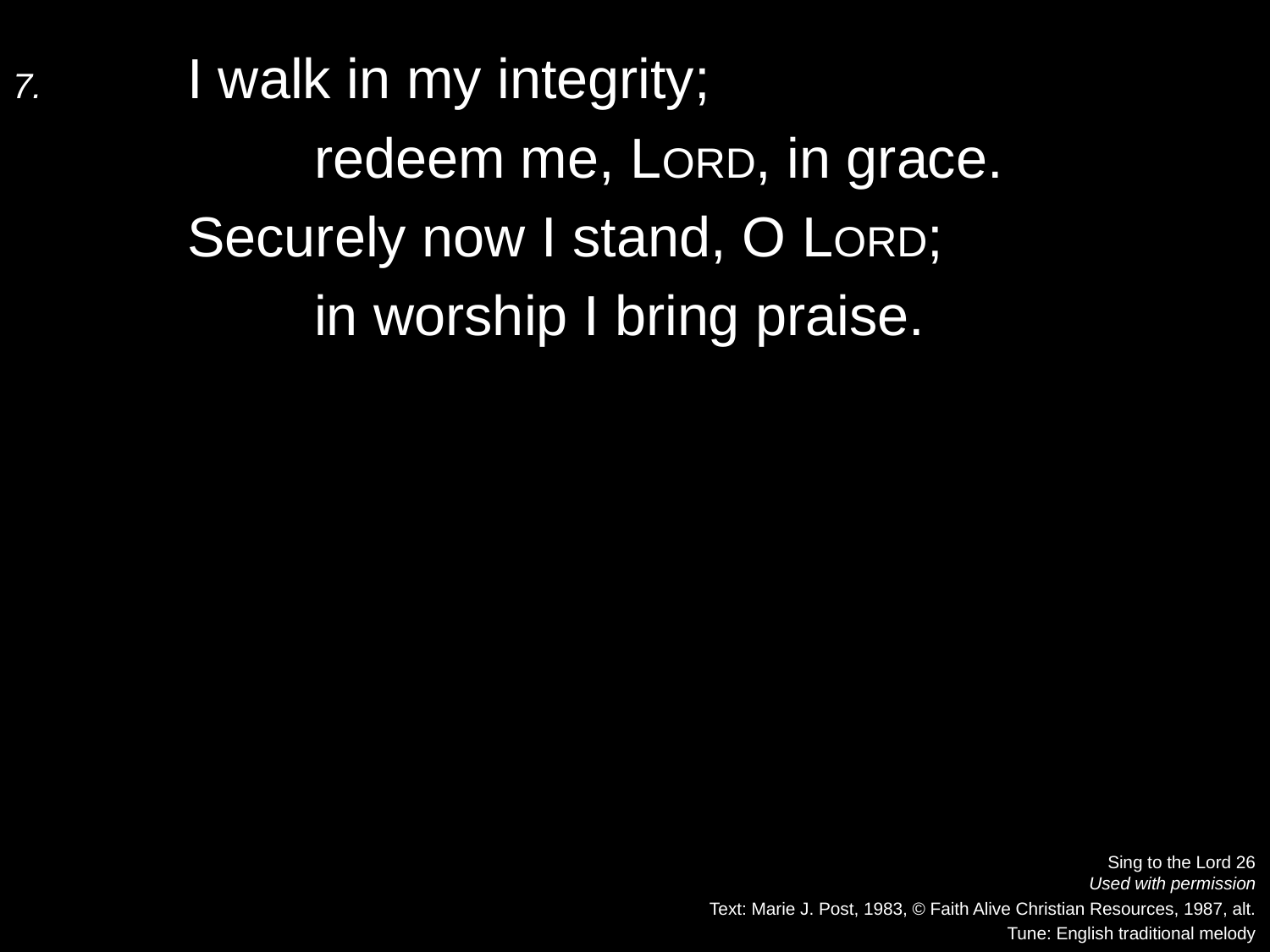

7.	I walk in my integrity;
		redeem me, Lord, in grace.
	Securely now I stand, O Lord;
		in worship I bring praise.
Sing to the Lord 26
Used with permission
Text: Marie J. Post, 1983, © Faith Alive Christian Resources, 1987, alt.
Tune: English traditional melody